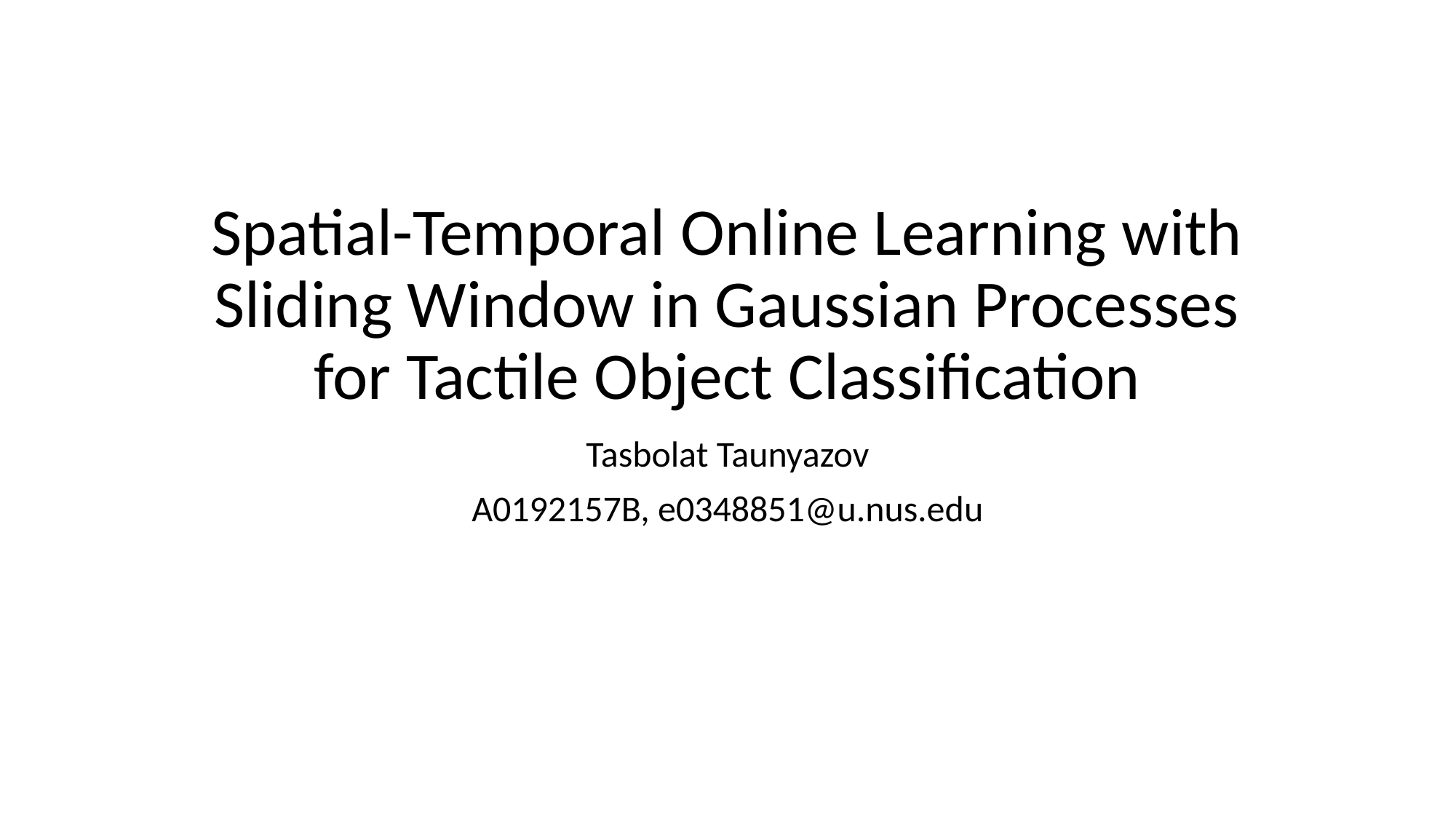

# Spatial-Temporal Online Learning with Sliding Window in Gaussian Processes for Tactile Object Classification
Tasbolat Taunyazov
A0192157B, e0348851@u.nus.edu